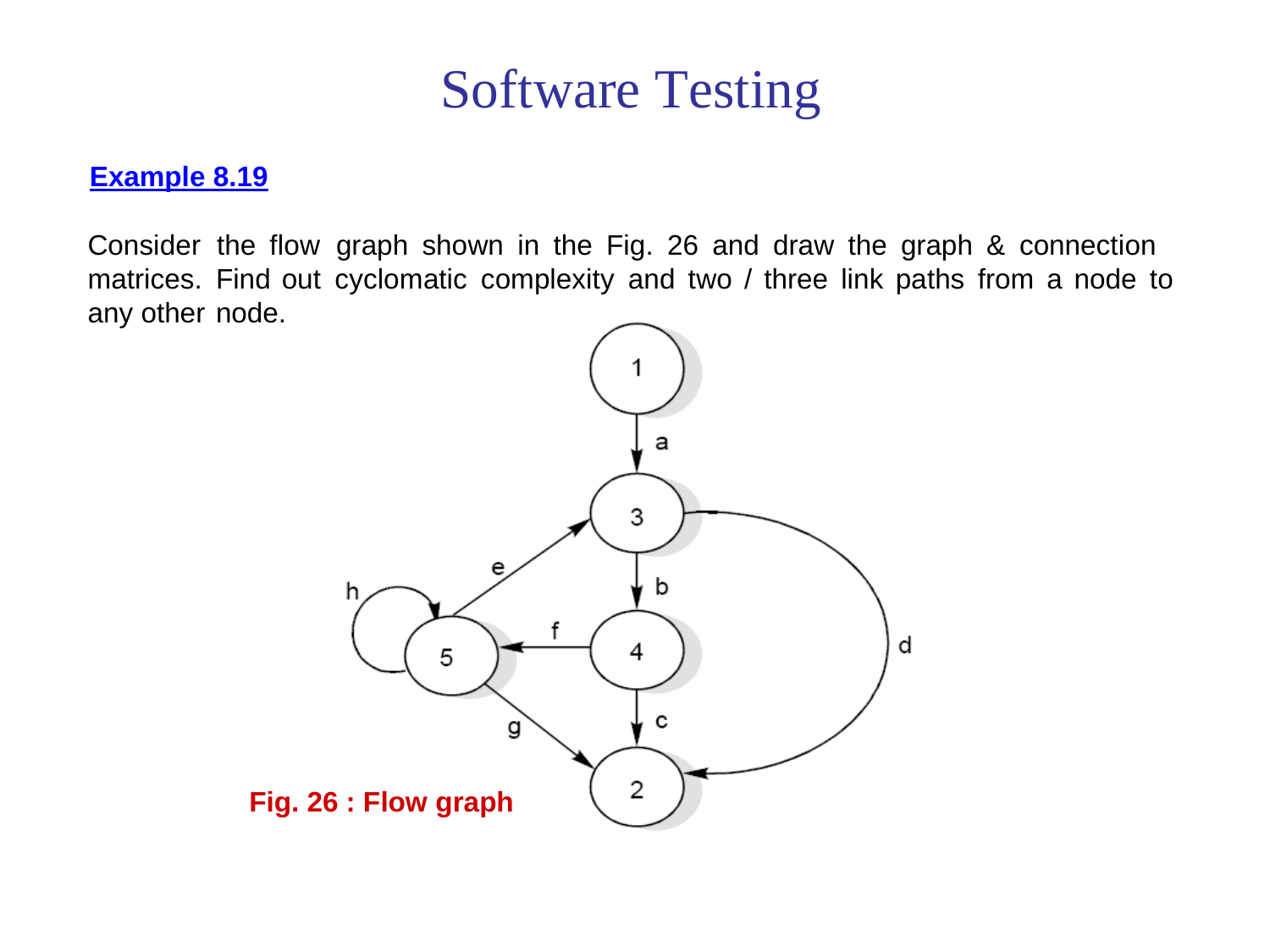

Software Testing
Example 8.19

Consider
matrices. any other
the flow
Find out node.
graph shown in the Fig. 26 and draw the graph & connection
cyclomatic
complexity
and
two
/
three
link
paths
from
a
node
to

Fig. 26 : Flow graph